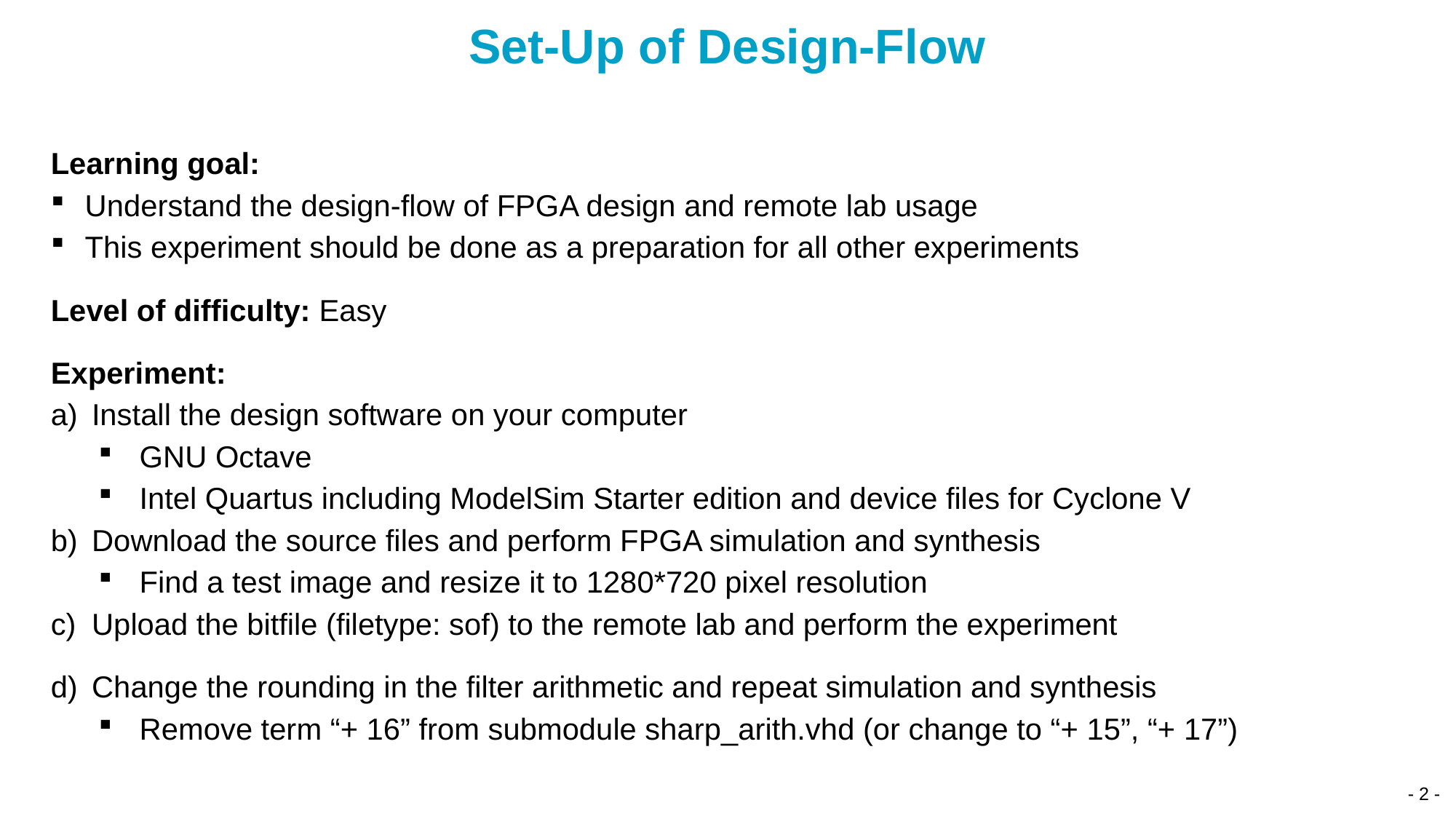

# Set-Up of Design-Flow
Learning goal:
Understand the design-flow of FPGA design and remote lab usage
This experiment should be done as a preparation for all other experiments

Level of difficulty: Easy

Experiment:
Install the design software on your computer
GNU Octave
Intel Quartus including ModelSim Starter edition and device files for Cyclone V
Download the source files and perform FPGA simulation and synthesis
Find a test image and resize it to 1280*720 pixel resolution
Upload the bitfile (filetype: sof) to the remote lab and perform the experiment

Change the rounding in the filter arithmetic and repeat simulation and synthesis
Remove term “+ 16” from submodule sharp_arith.vhd (or change to “+ 15”, “+ 17”)